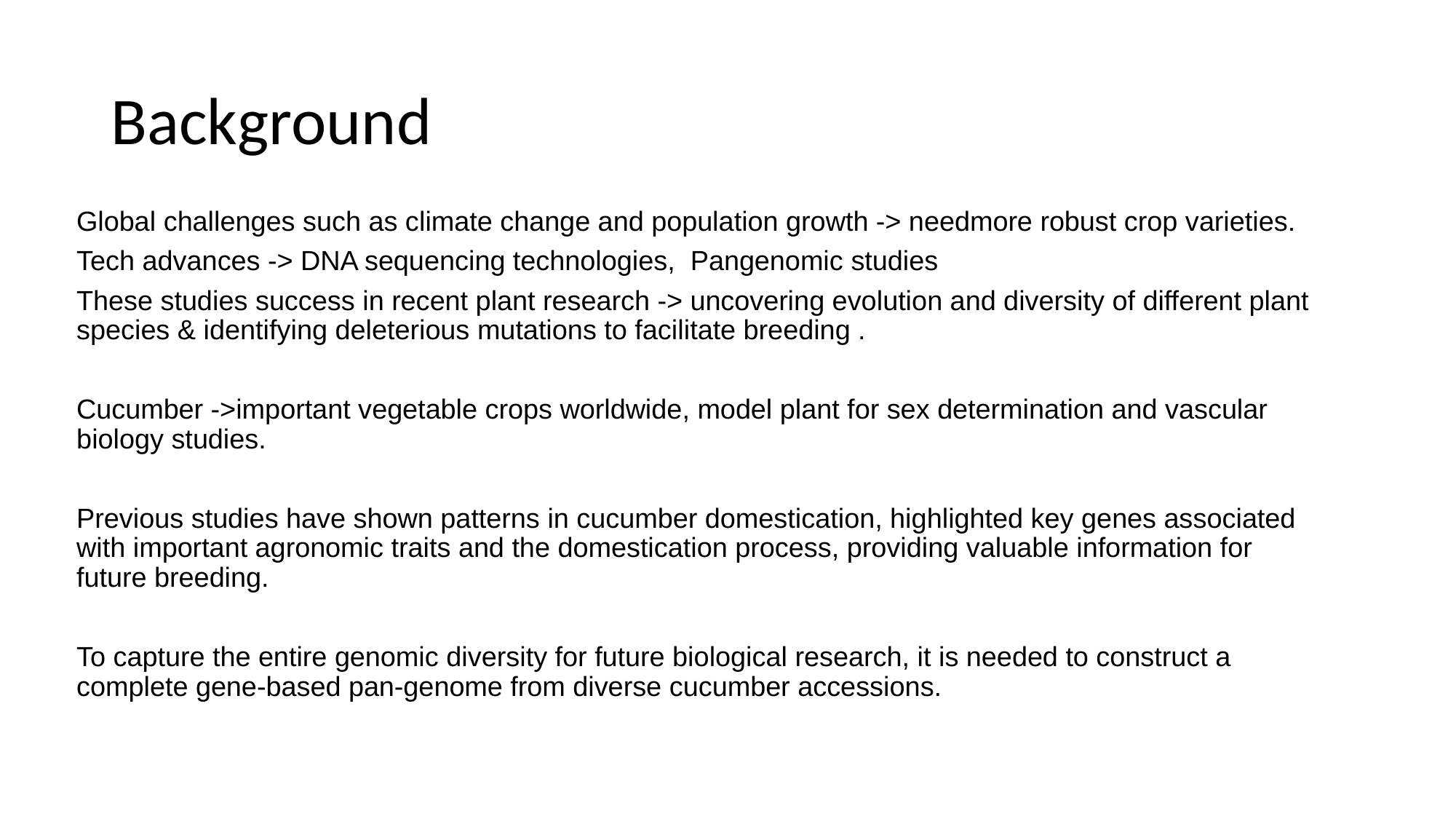

# Background
Global challenges such as climate change and population growth -> needmore robust crop varieties.
Tech advances -> DNA sequencing technologies,  Pangenomic studies
These studies success in recent plant research -> uncovering evolution and diversity of different plant species & identifying deleterious mutations to facilitate breeding .

Cucumber ->important vegetable crops worldwide, model plant for sex determination and vascular biology studies.

Previous studies have shown patterns in cucumber domestication, highlighted key genes associated with important agronomic traits and the domestication process, providing valuable information for future breeding.

To capture the entire genomic diversity for future biological research, it is needed to construct a complete gene-based pan-genome from diverse cucumber accessions.